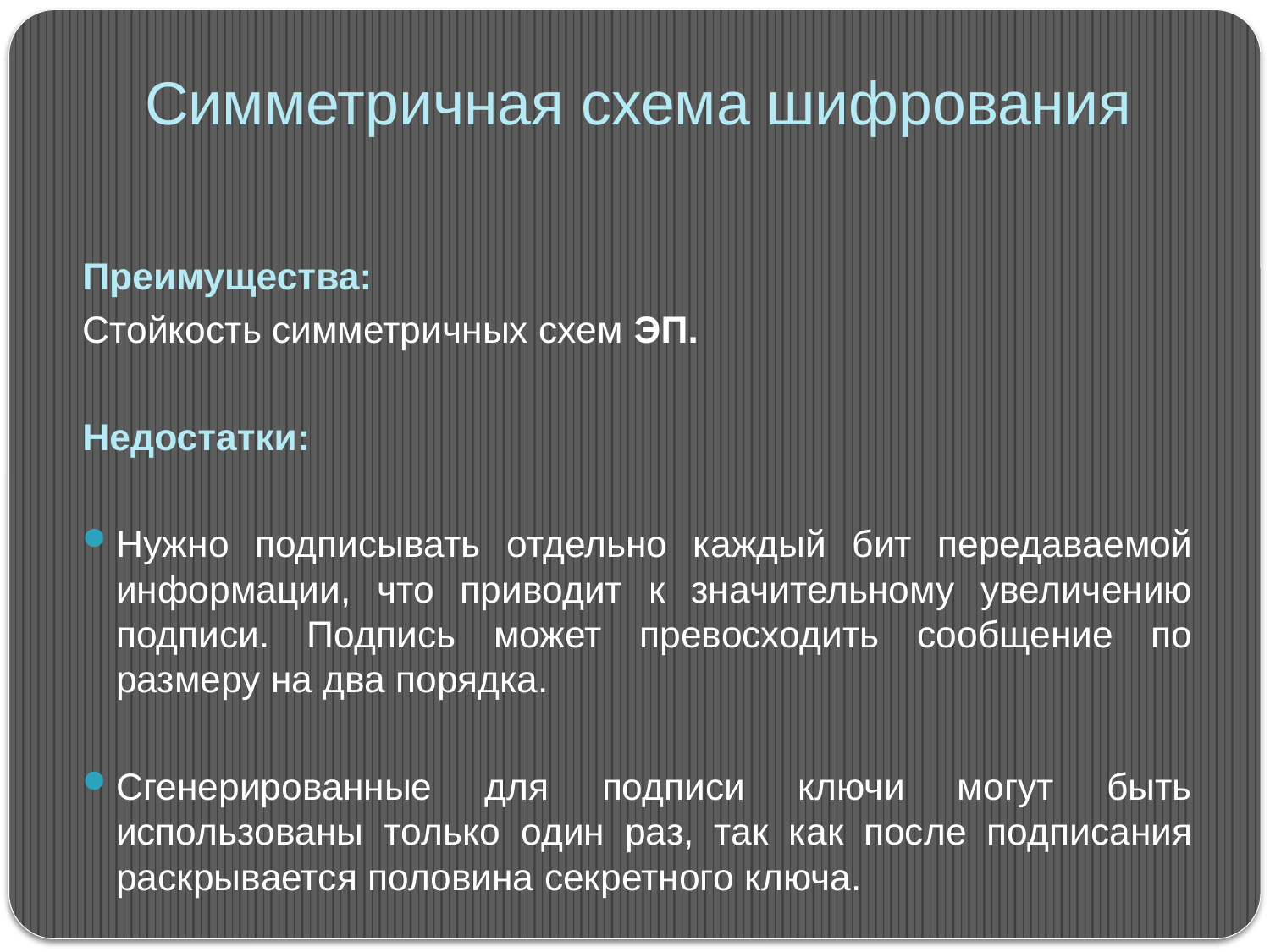

# Симметричная схема шифрования
Преимущества:
Стойкость симметричных схем ЭП.

Недостатки:

Нужно подписывать отдельно каждый бит передаваемой информации, что приводит к значительному увеличению подписи. Подпись может превосходить сообщение по размеру на два порядка.

Сгенерированные для подписи ключи могут быть использованы только один раз, так как после подписания раскрывается половина секретного ключа.